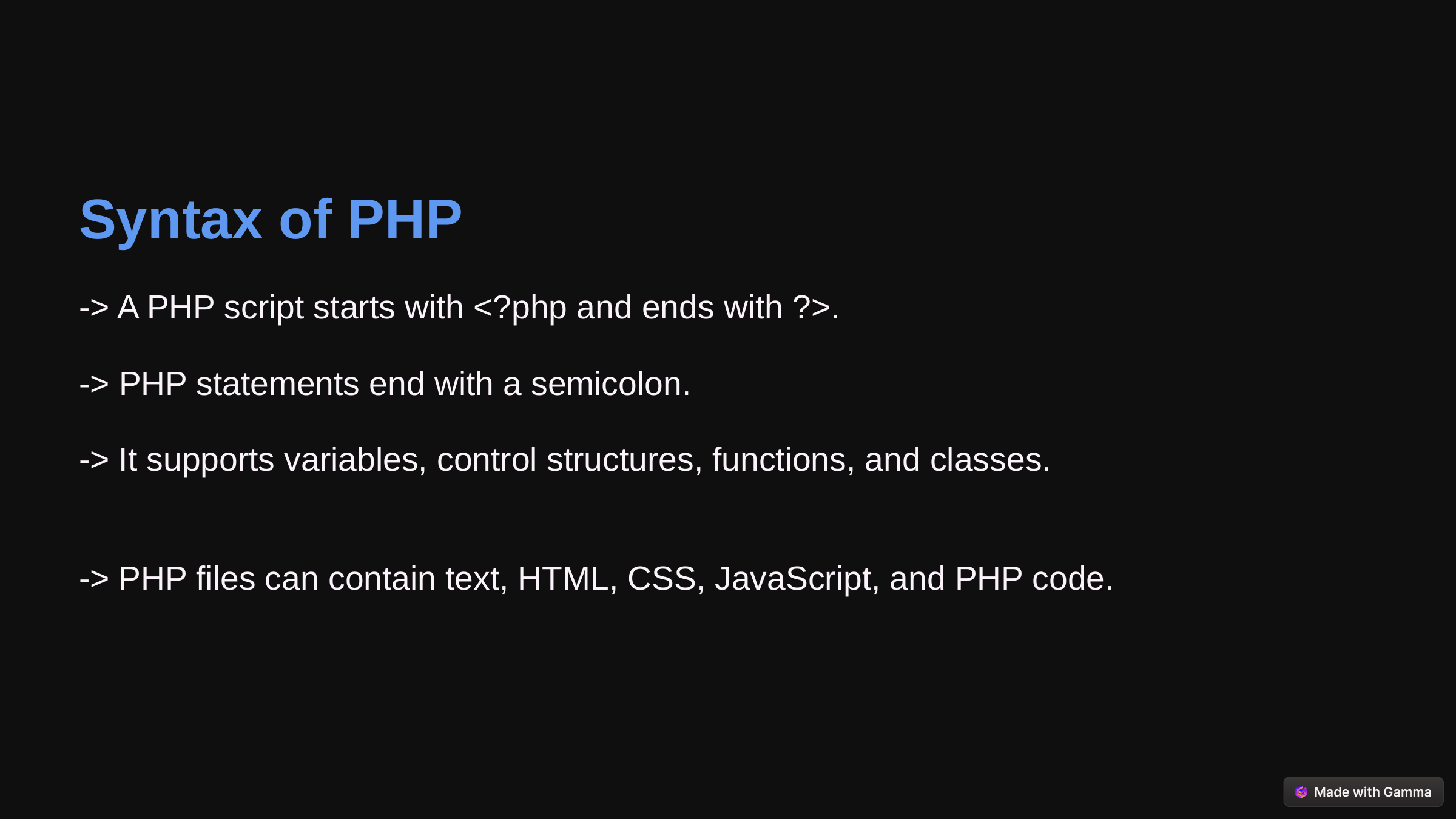

Syntax of PHP
-> A PHP script starts with <?php and ends with ?>.
-> PHP statements end with a semicolon.
-> It supports variables, control structures, functions, and classes.
-> PHP files can contain text, HTML, CSS, JavaScript, and PHP code.